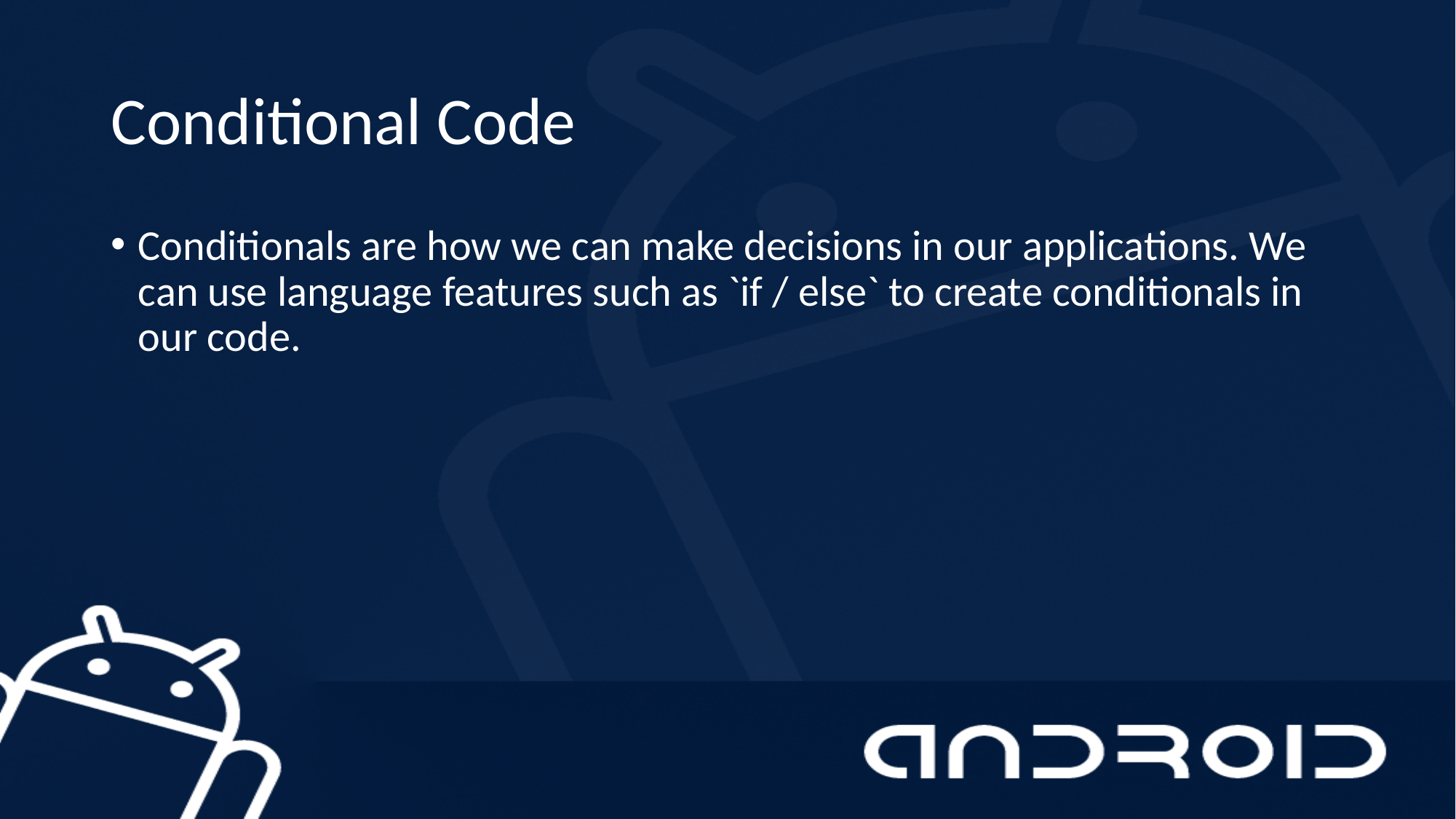

# Conditional Code
Conditionals are how we can make decisions in our applications. We can use language features such as `if / else` to create conditionals in our code.